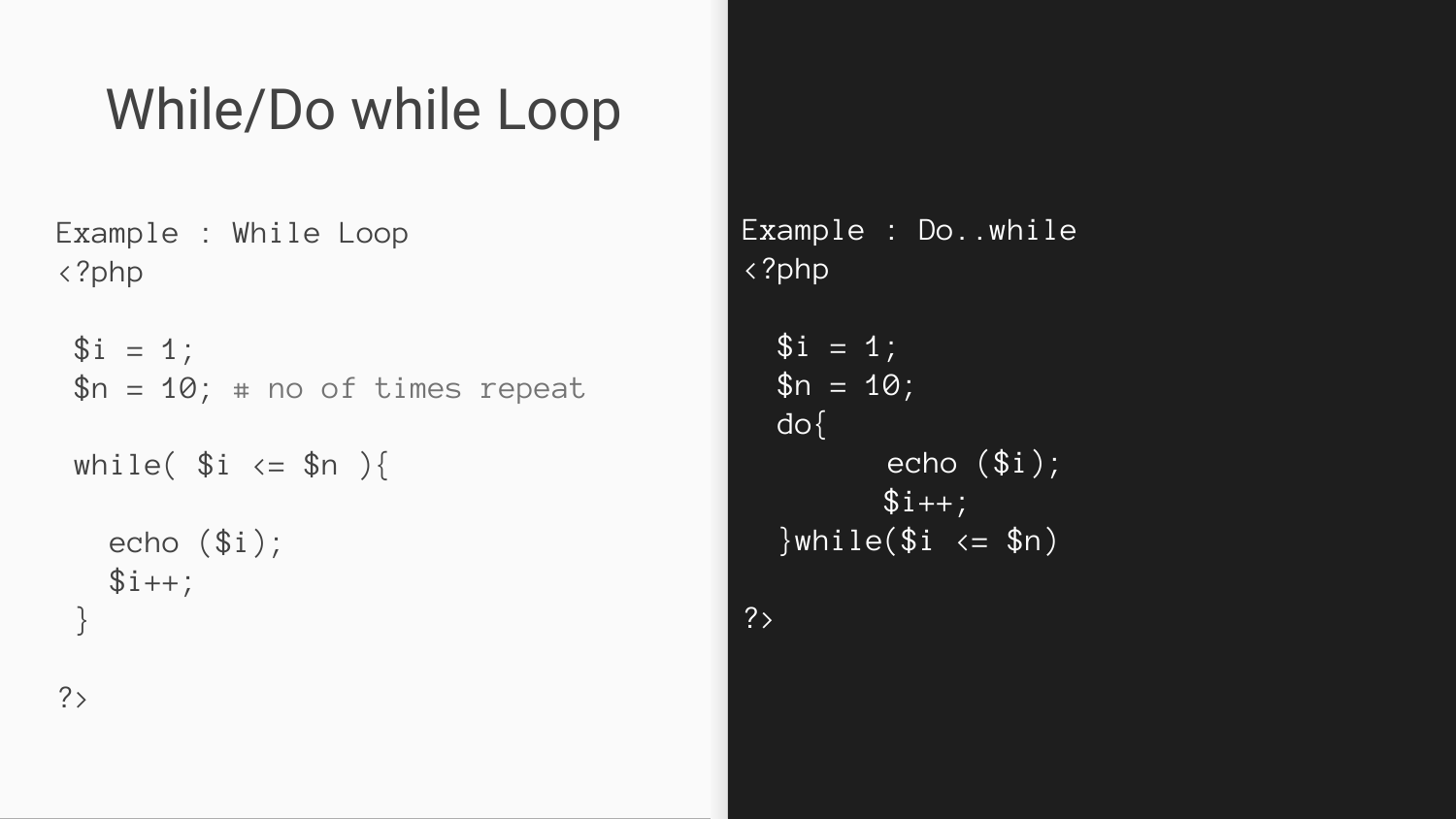

Example : Do..while
<?php

  $i = 1;
  $n = 10;
  do{
	echo ($i);
        $i++;
  }while($i <= $n)

?>
# While/Do while Loop
Example : While Loop
<?php

 $i = 1;
 $n = 10; # no of times repeat

 while( $i <= $n ){

   echo ($i);
   $i++;
 }

?>